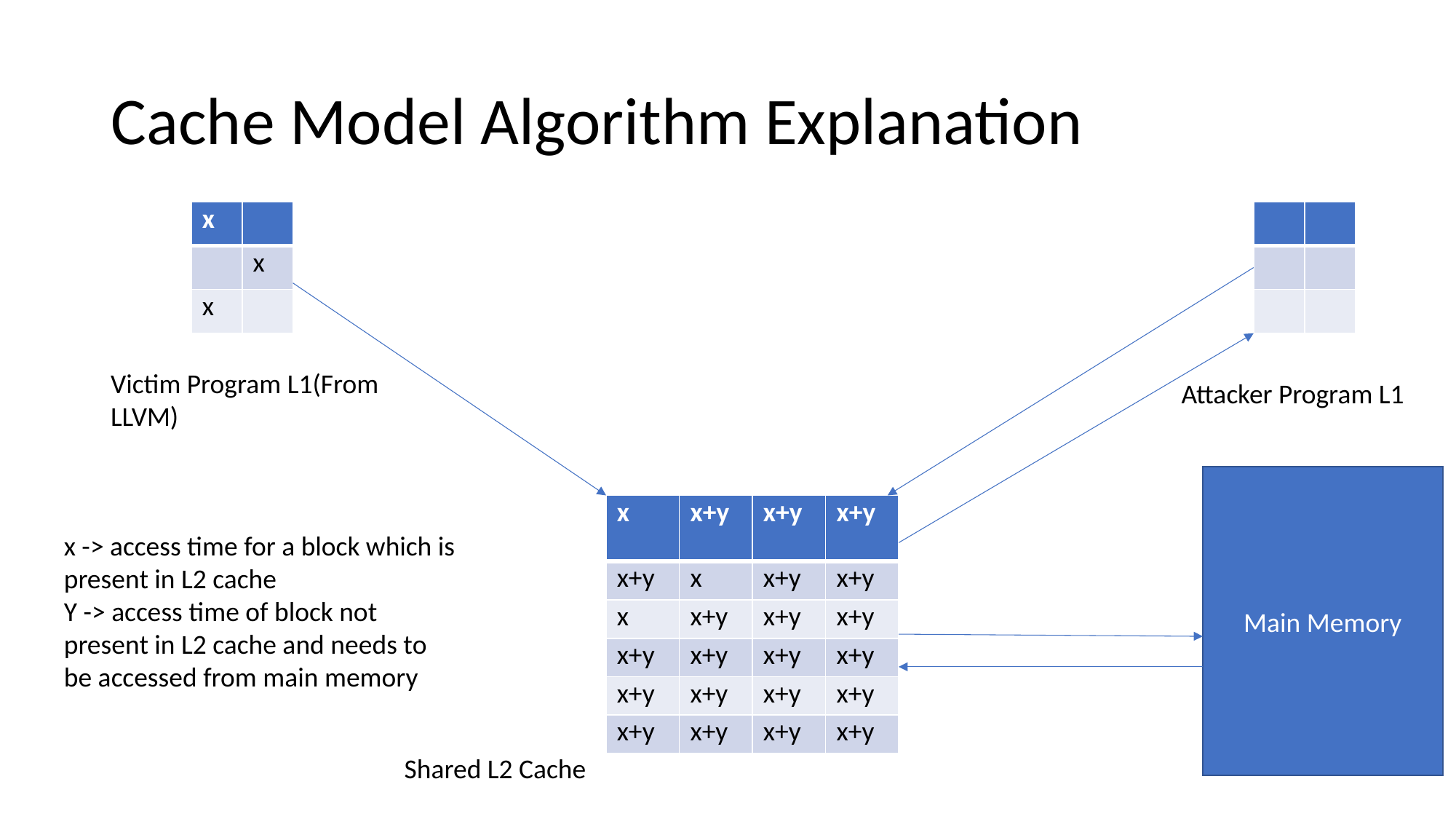

# Cache Model Algorithm Explanation
| x |  |
| --- | --- |
|  | x |
| x |  |
|  |  |
| --- | --- |
|  |  |
|  |  |
Victim Program L1(From LLVM)
Attacker Program L1
Main Memory
| x | x+y | x+y | x+y |
| --- | --- | --- | --- |
| x+y | x | x+y | x+y |
| x | x+y | x+y | x+y |
| x+y | x+y | x+y | x+y |
| x+y | x+y | x+y | x+y |
| x+y | x+y | x+y | x+y |
x -> access time for a block which is present in L2 cache
Y -> access time of block not present in L2 cache and needs to be accessed from main memory
Shared L2 Cache